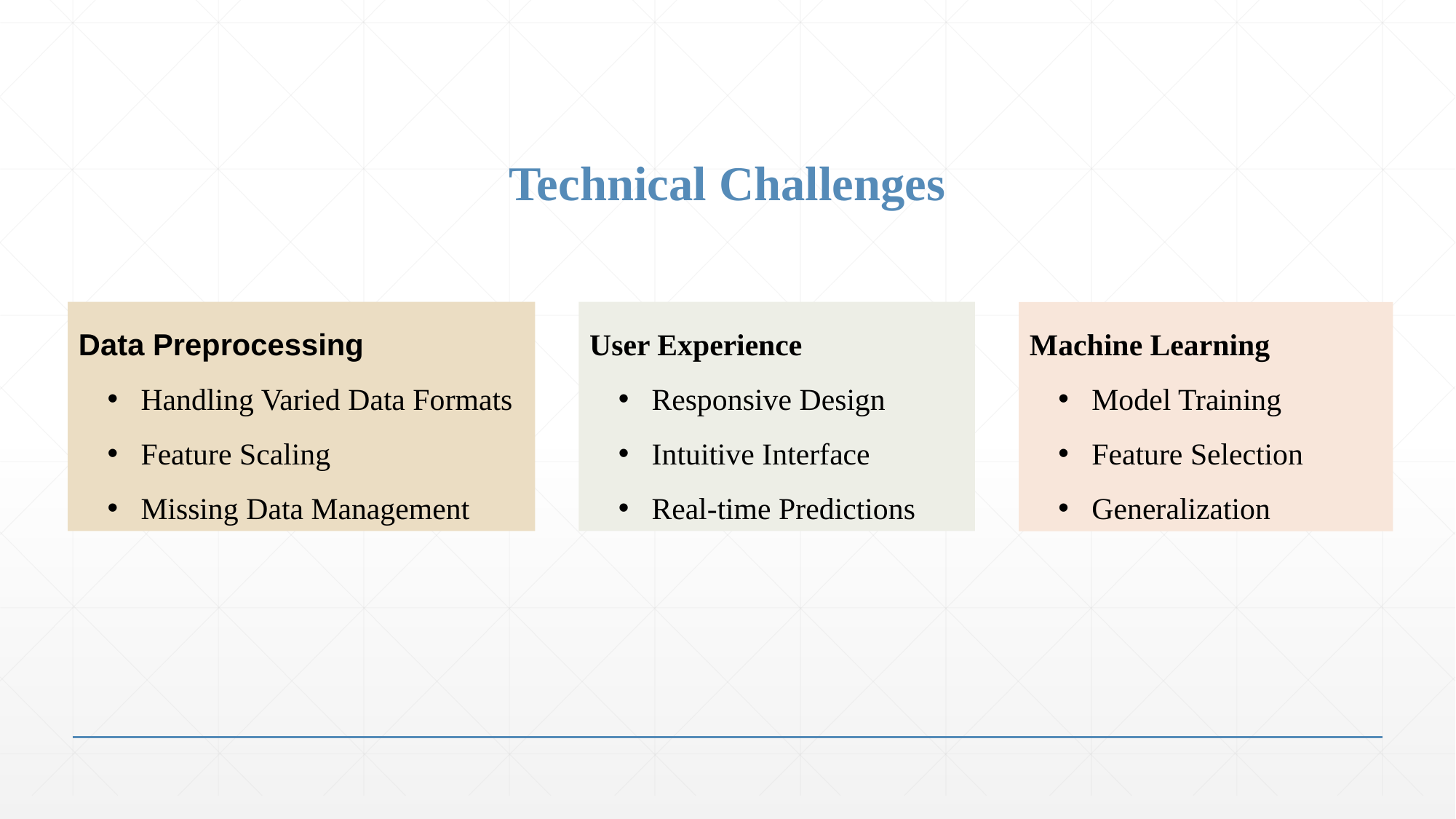

# Technical Challenges
User Experience
 Responsive Design
 Intuitive Interface
 Real-time Predictions
Data Preprocessing
 Handling Varied Data Formats
 Feature Scaling
 Missing Data Management
Machine Learning
 Model Training
 Feature Selection
 Generalization